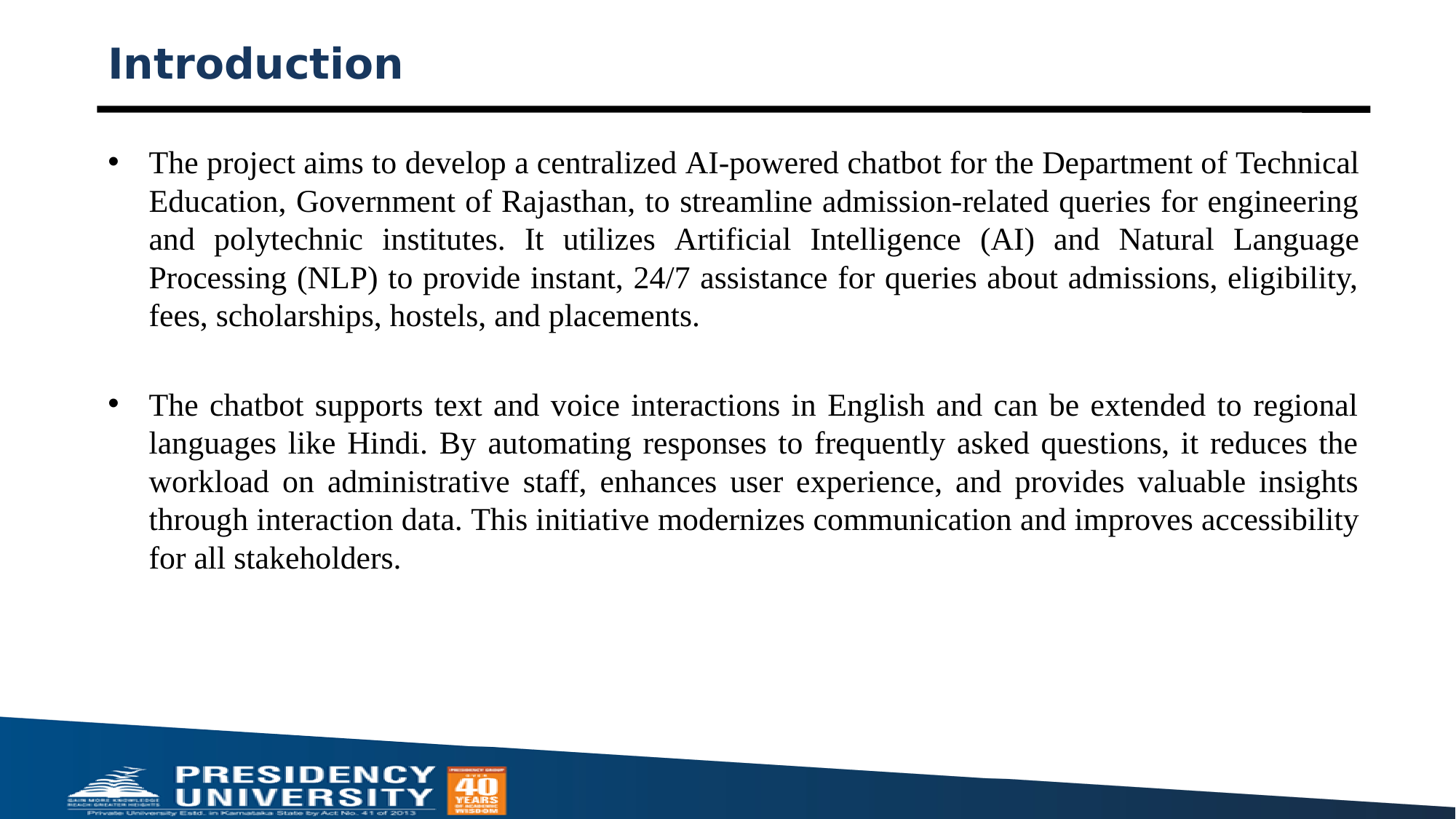

# Introduction
The project aims to develop a centralized AI-powered chatbot for the Department of Technical Education, Government of Rajasthan, to streamline admission-related queries for engineering and polytechnic institutes. It utilizes Artificial Intelligence (AI) and Natural Language Processing (NLP) to provide instant, 24/7 assistance for queries about admissions, eligibility, fees, scholarships, hostels, and placements.

The chatbot supports text and voice interactions in English and can be extended to regional languages like Hindi. By automating responses to frequently asked questions, it reduces the workload on administrative staff, enhances user experience, and provides valuable insights through interaction data. This initiative modernizes communication and improves accessibility for all stakeholders.